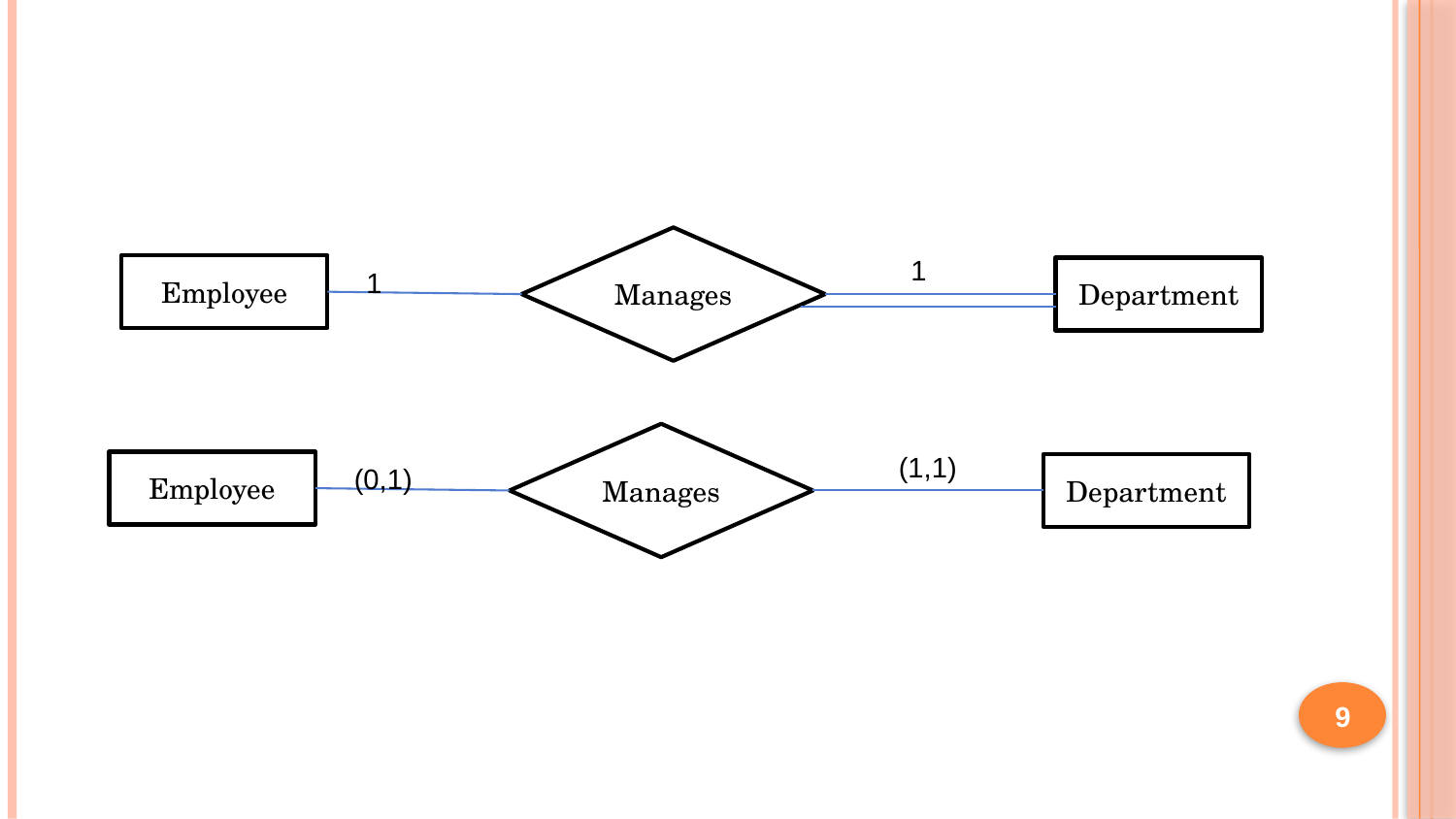

Manages
1
Employee
1
Department
Manages
(1,1)
Employee
(0,1)
Department
9